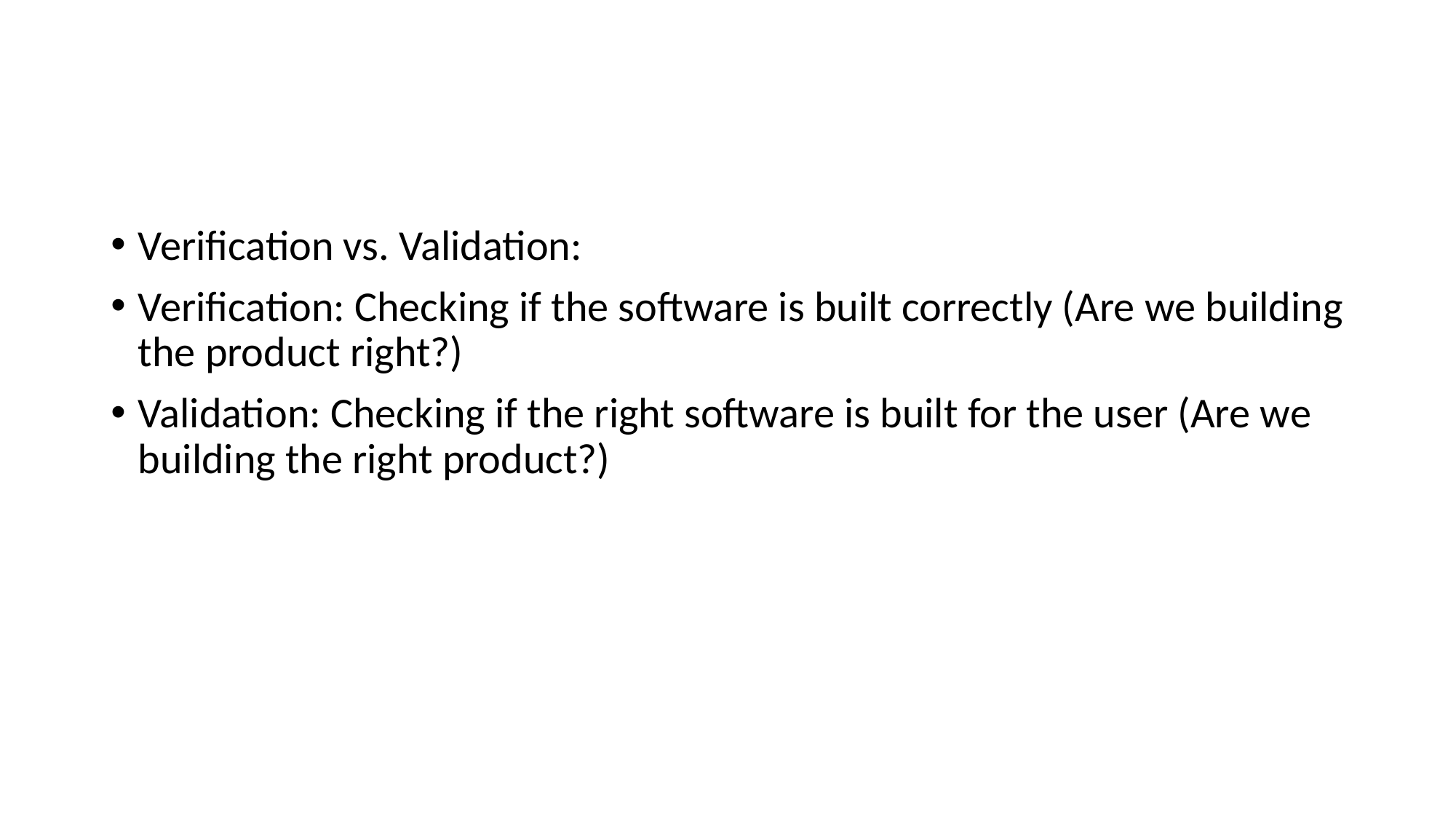

#
Verification vs. Validation:
Verification: Checking if the software is built correctly (Are we building the product right?)
Validation: Checking if the right software is built for the user (Are we building the right product?)